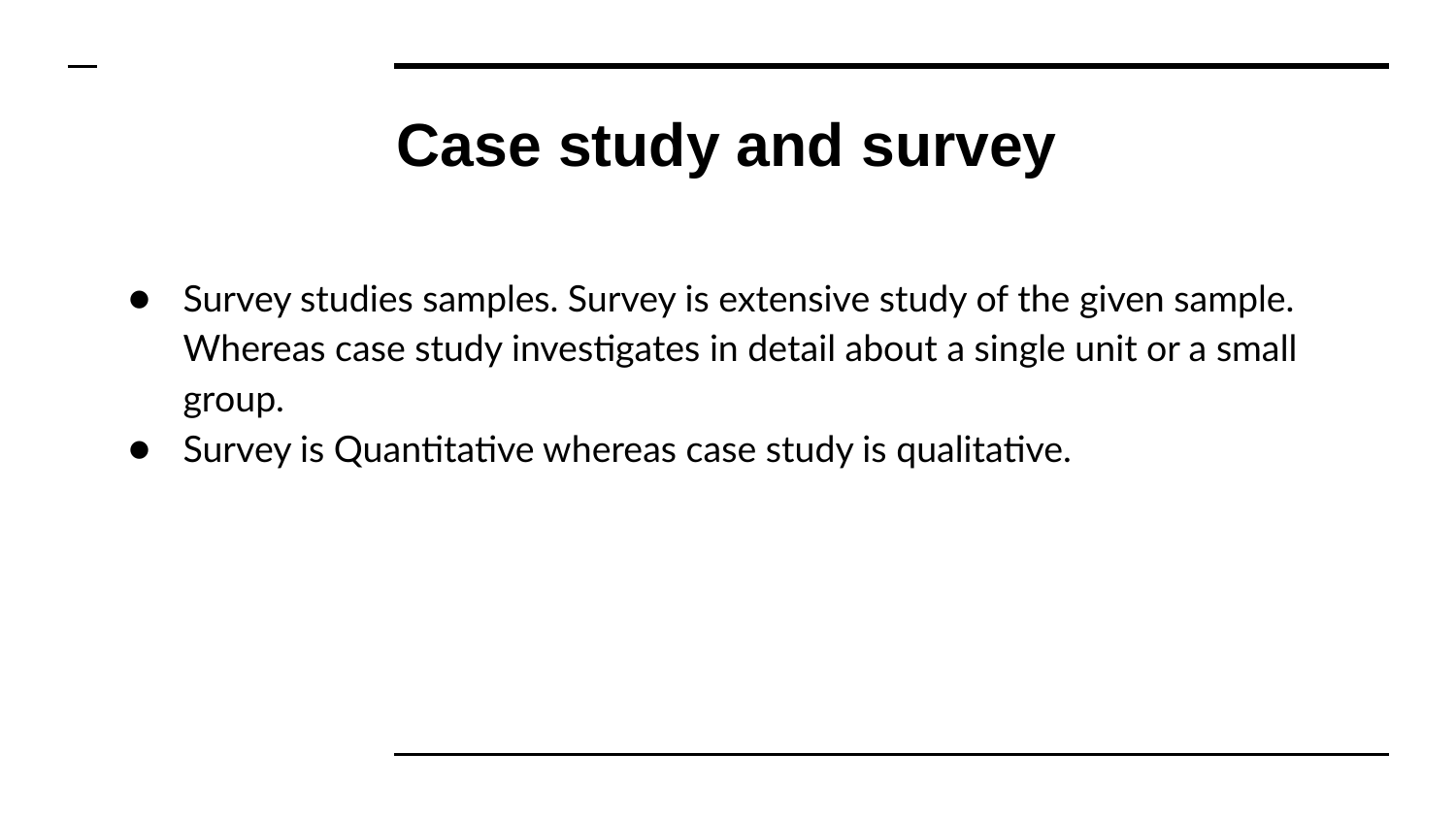

# Case study and survey
Survey studies samples. Survey is extensive study of the given sample. Whereas case study investigates in detail about a single unit or a small group.
Survey is Quantitative whereas case study is qualitative.